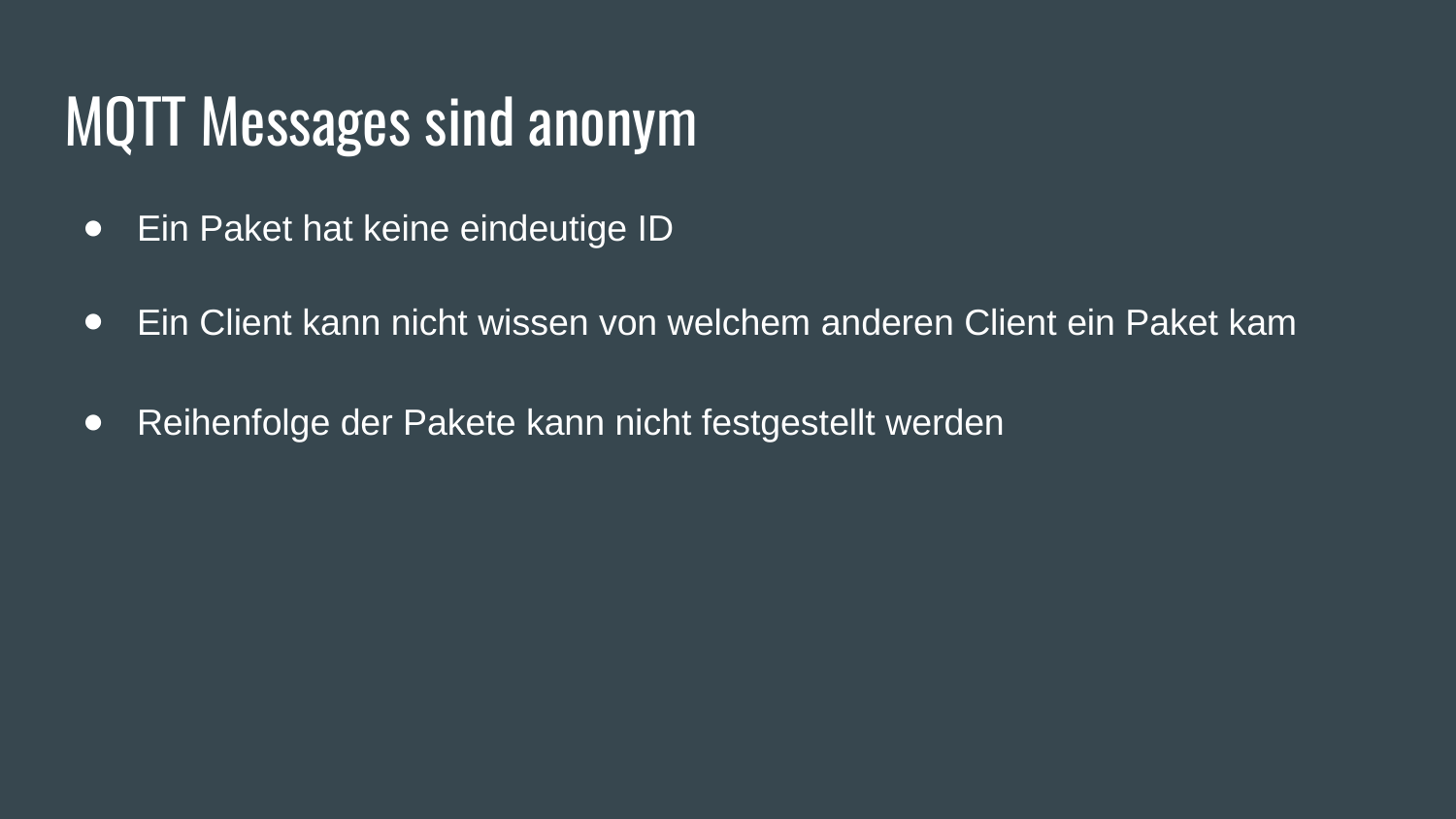

# MQTT Messages sind anonym
Ein Paket hat keine eindeutige ID
Ein Client kann nicht wissen von welchem anderen Client ein Paket kam
Reihenfolge der Pakete kann nicht festgestellt werden